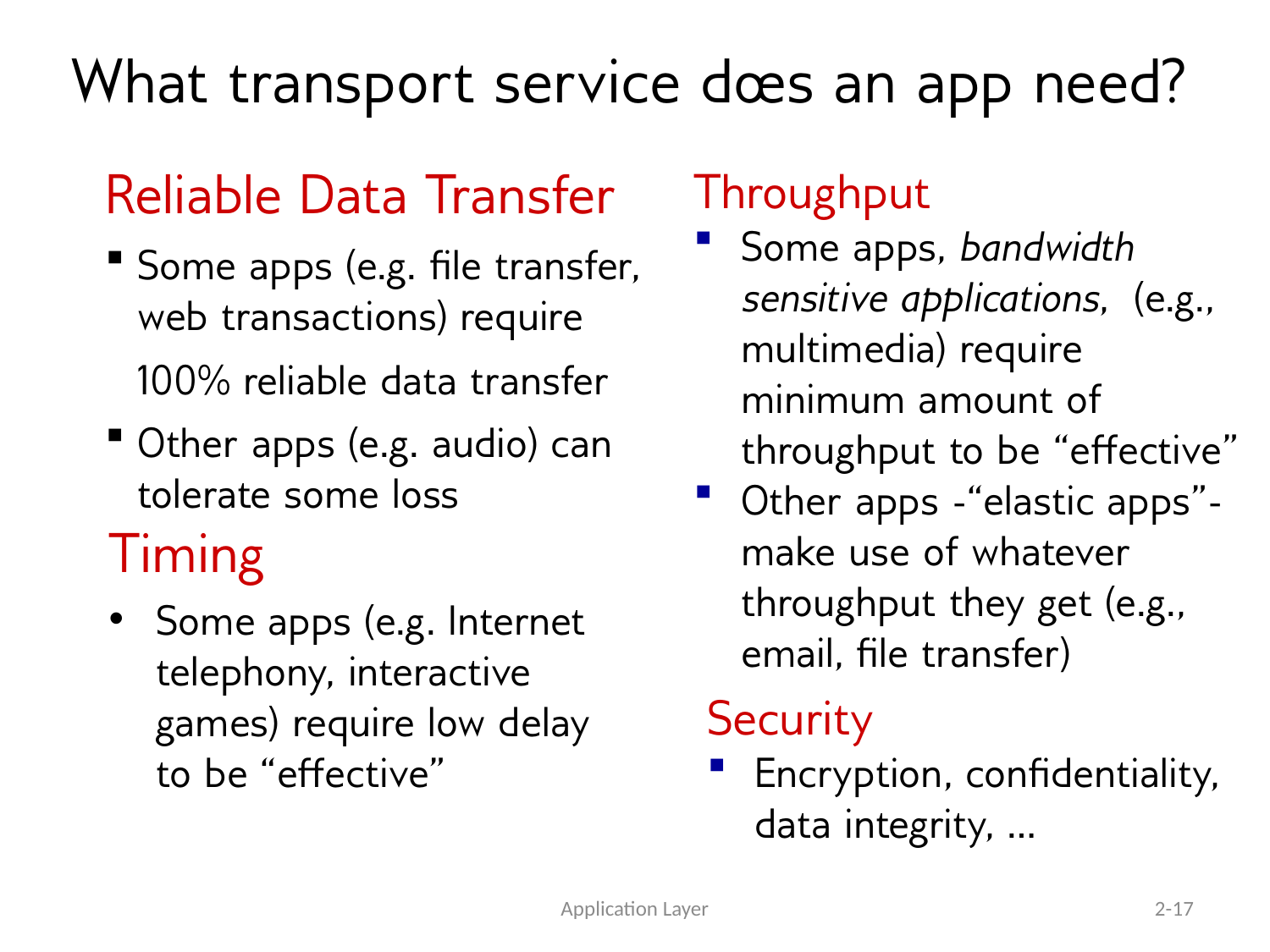

# What transport service does an app need?
Throughput
Some apps, bandwidth sensitive applications,  (e.g., multimedia) require minimum amount of throughput to be “effective”
Other apps -“elastic apps”- make use of whatever throughput they get (e.g., email, file transfer)
Reliable Data Transfer
Some apps (e.g. file transfer, web transactions) require 100% reliable data transfer
Other apps (e.g. audio) can tolerate some loss

Timing
Some apps (e.g. Internet telephony, interactive games) require low delay to be “effective”
Security
Encryption, confidentiality, data integrity, …
Application Layer
2-17